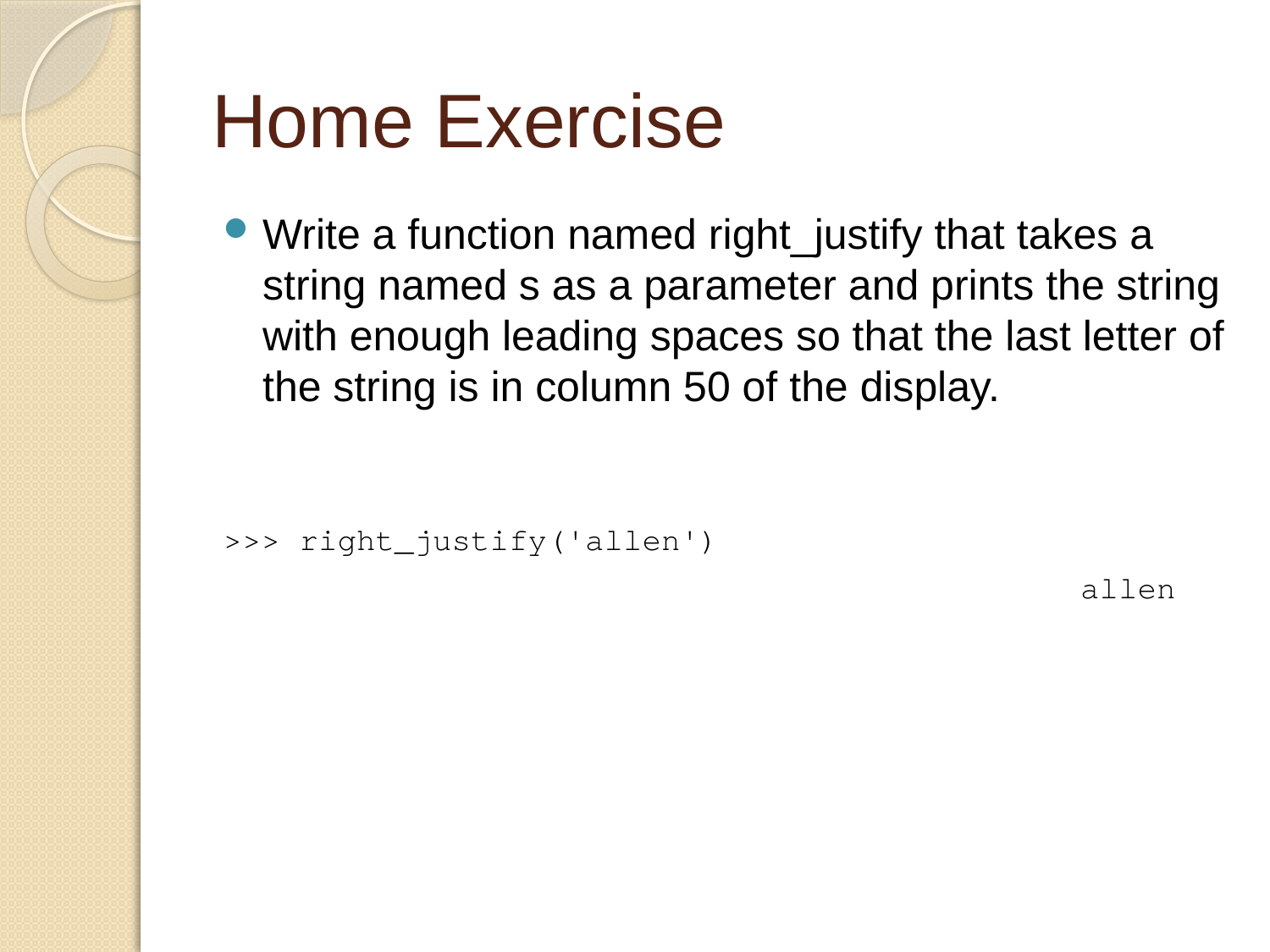

# Home Exercise
Write a function named right_justify that takes a string named s as a parameter and prints the string with enough leading spaces so that the last letter of the string is in column 50 of the display.

>>> right_justify('allen')
                                             allen